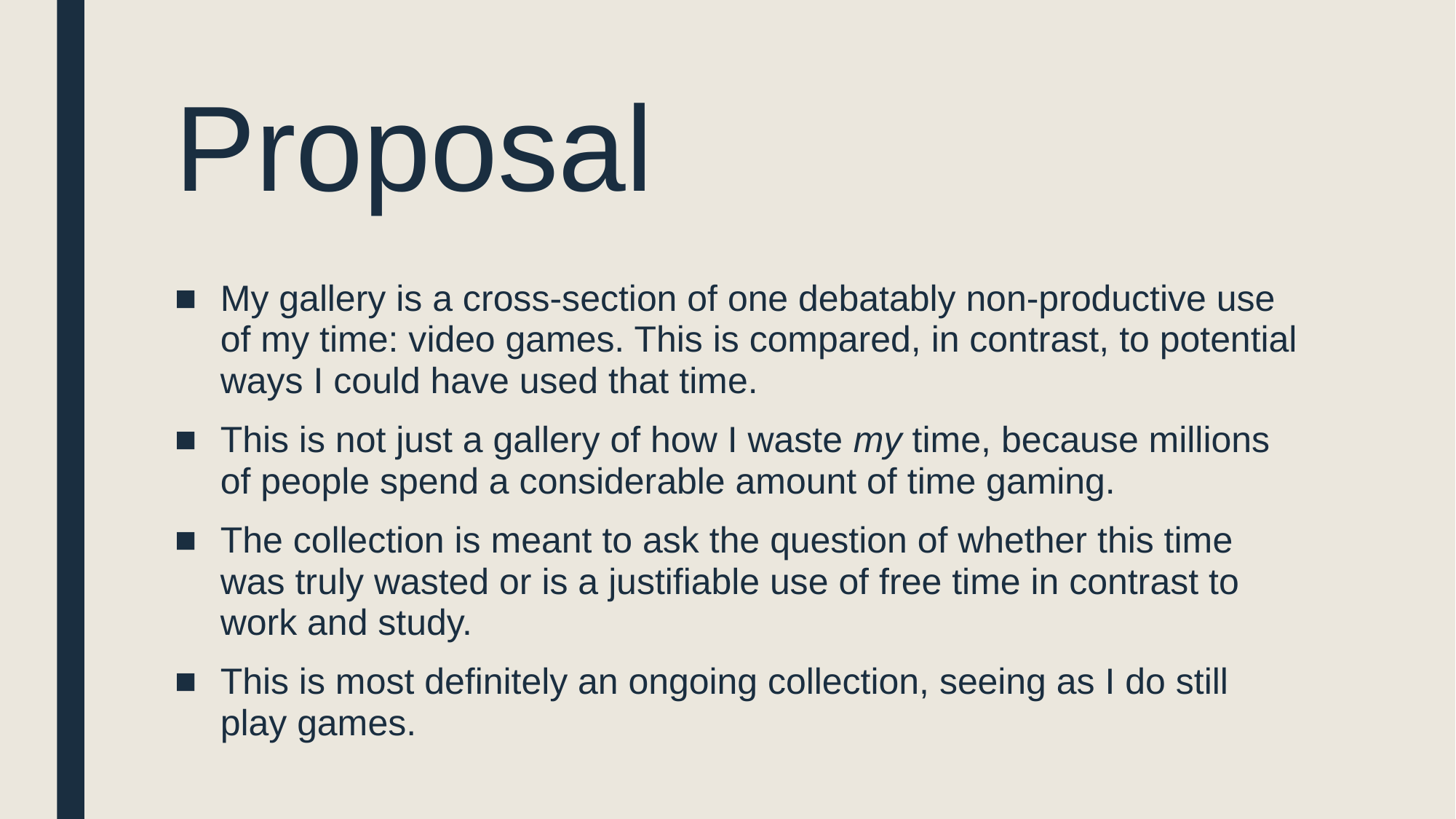

# Proposal
My gallery is a cross-section of one debatably non-productive use of my time: video games. This is compared, in contrast, to potential ways I could have used that time.
This is not just a gallery of how I waste my time, because millions of people spend a considerable amount of time gaming.
The collection is meant to ask the question of whether this time was truly wasted or is a justifiable use of free time in contrast to work and study.
This is most definitely an ongoing collection, seeing as I do still play games.